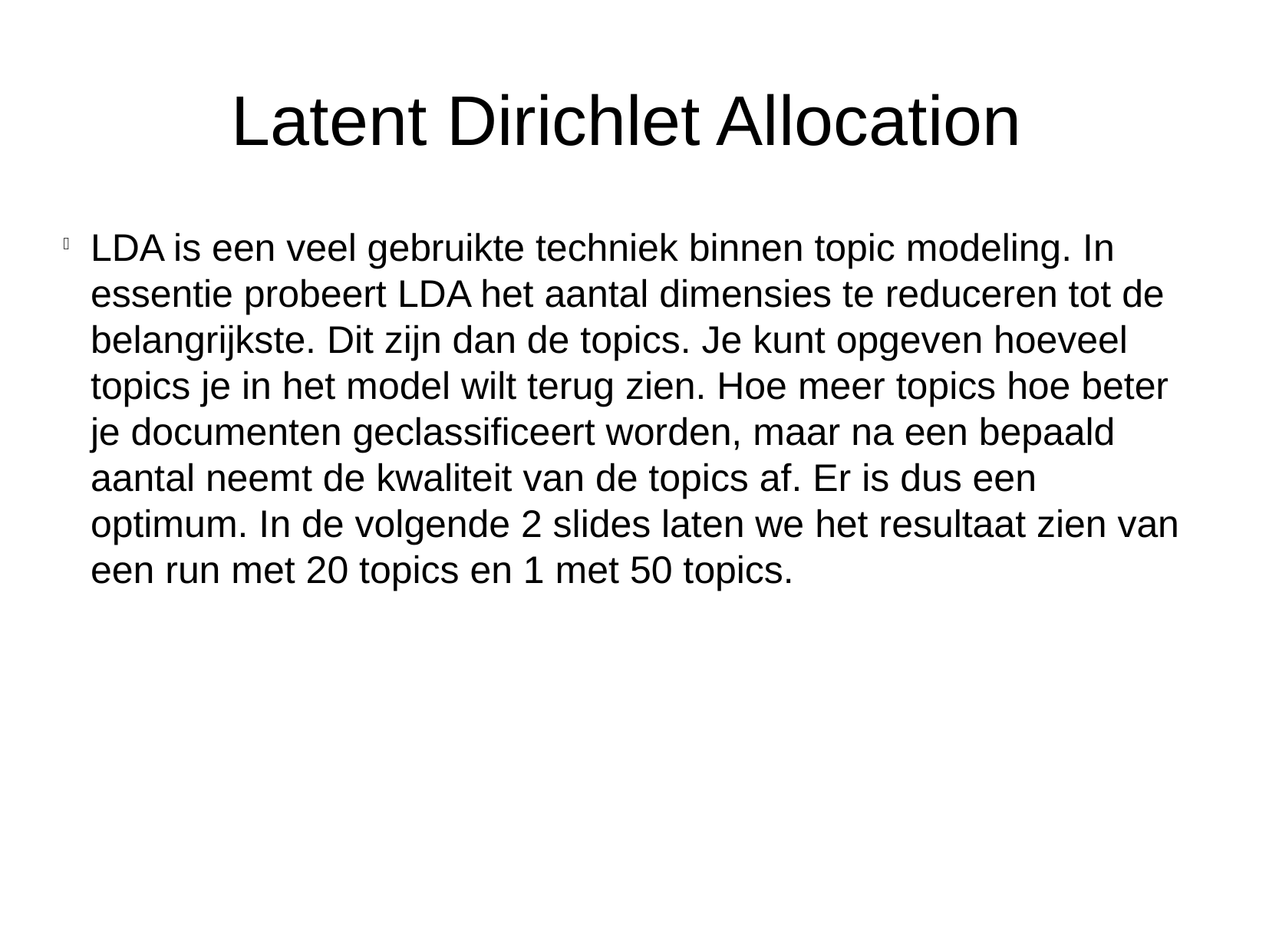

Latent Dirichlet Allocation
LDA is een veel gebruikte techniek binnen topic modeling. In essentie probeert LDA het aantal dimensies te reduceren tot de belangrijkste. Dit zijn dan de topics. Je kunt opgeven hoeveel topics je in het model wilt terug zien. Hoe meer topics hoe beter je documenten geclassificeert worden, maar na een bepaald aantal neemt de kwaliteit van de topics af. Er is dus een optimum. In de volgende 2 slides laten we het resultaat zien van een run met 20 topics en 1 met 50 topics.